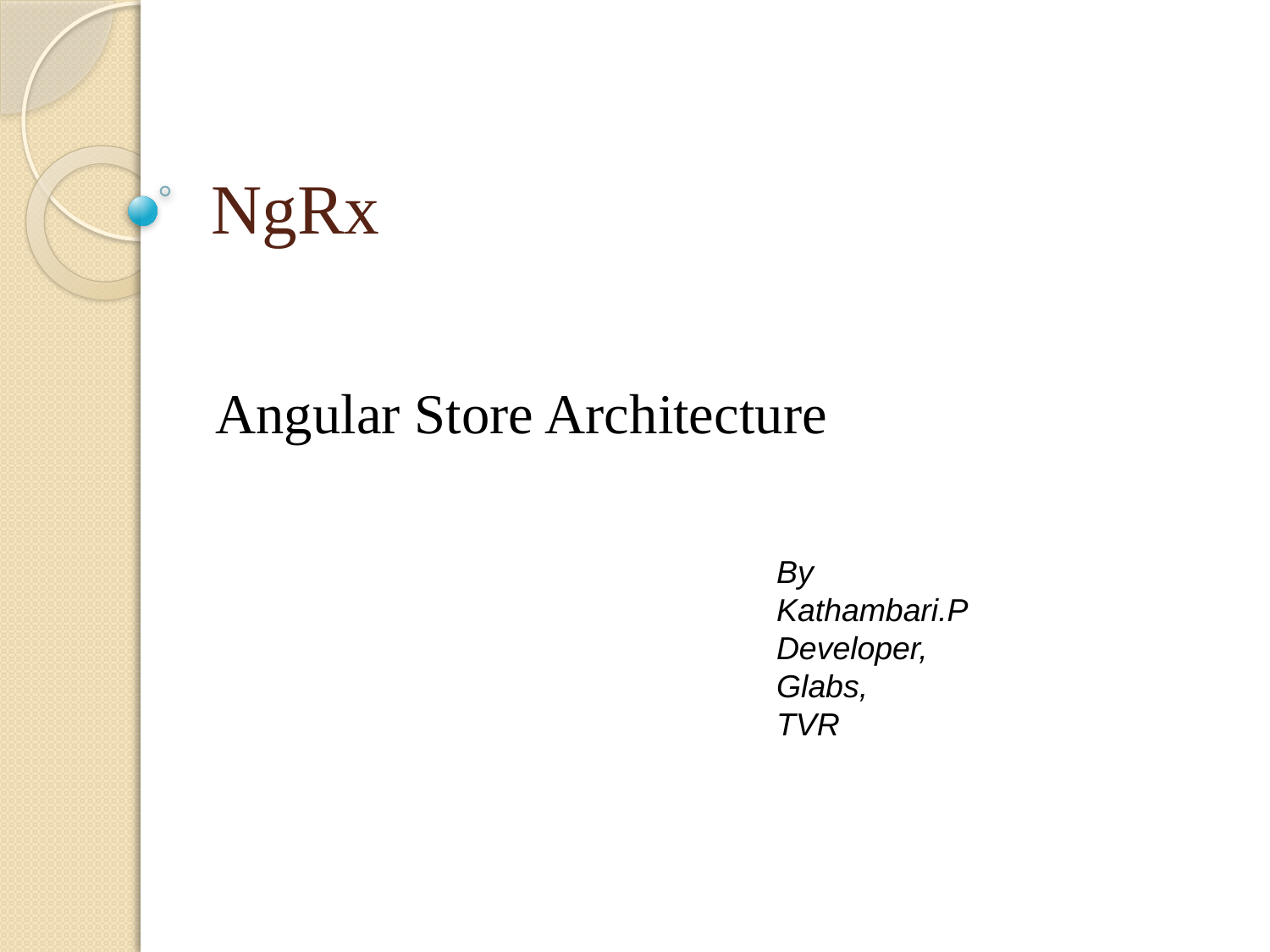

# NgRx
Angular Store Architecture
By
Kathambari.P
Developer,
Glabs,
TVR